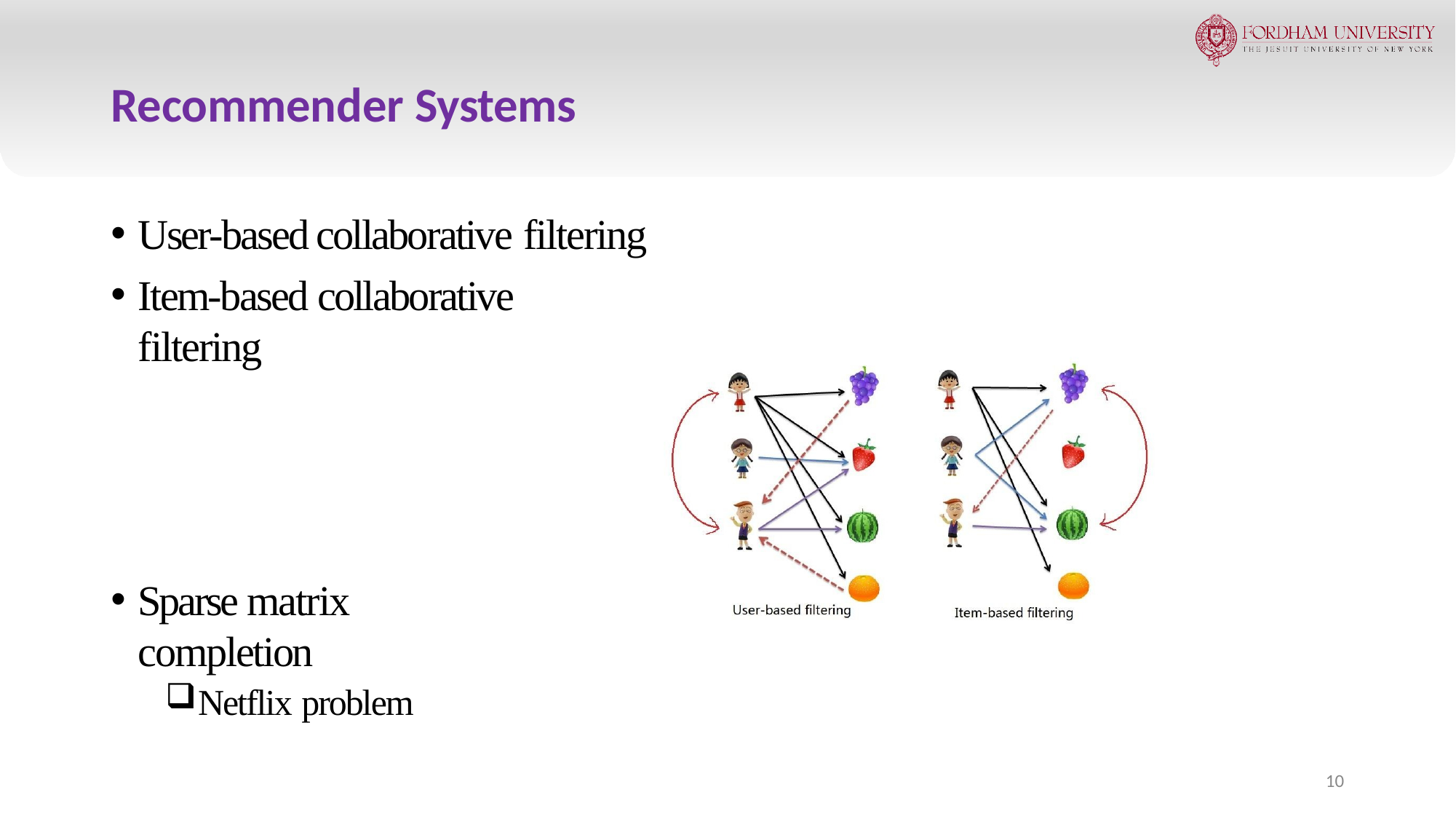

# Recommender Systems
User-based collaborative filtering
Item-based collaborative filtering

Sparse matrix completion
Netflix problem
10